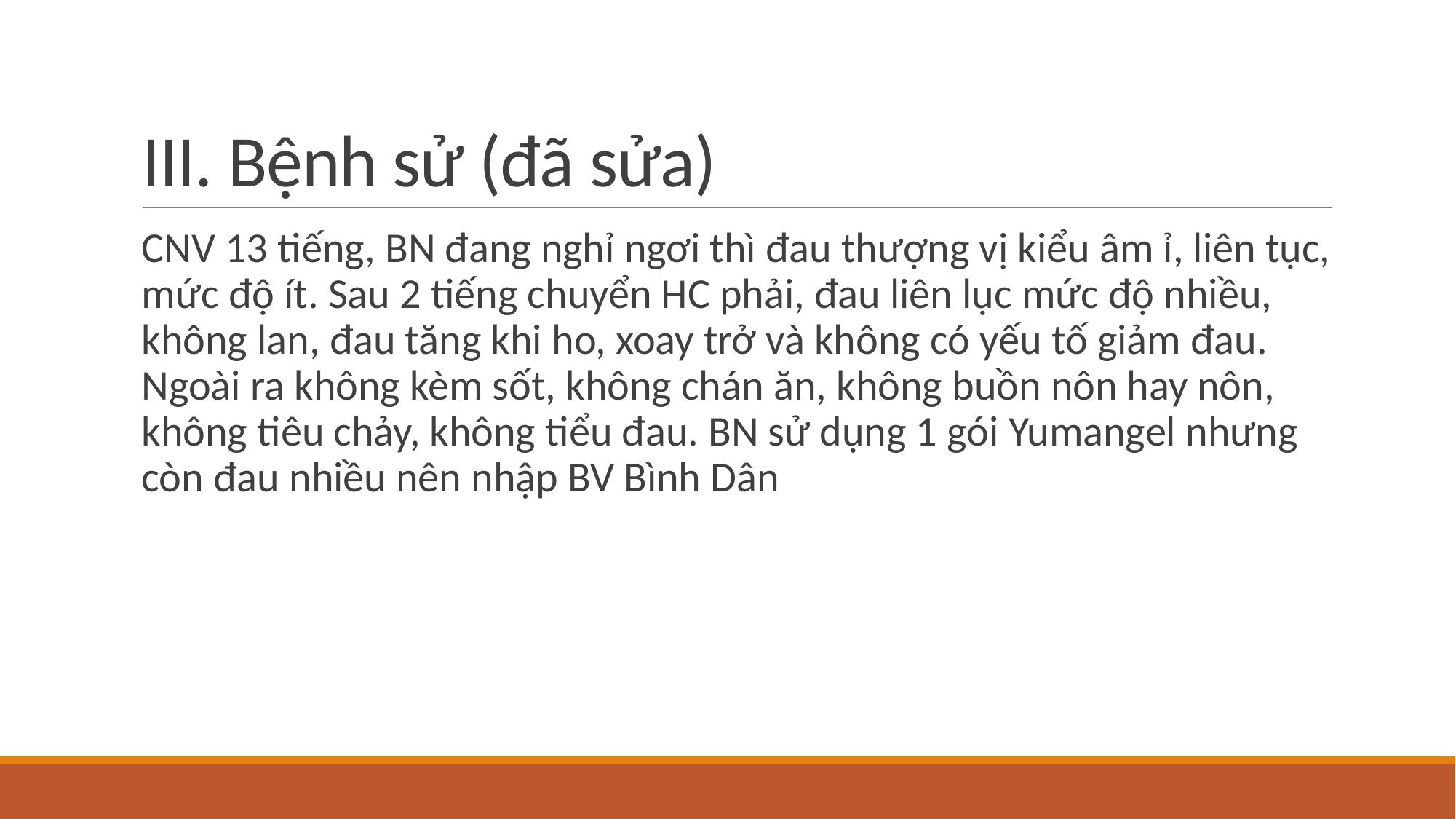

# III. Bệnh sử (đã sửa)
CNV 13 tiếng, BN đang nghỉ ngơi thì đau thượng vị kiểu âm ỉ, liên tục, mức độ ít. Sau 2 tiếng chuyển HC phải, đau liên lục mức độ nhiều, không lan, đau tăng khi ho, xoay trở và không có yếu tố giảm đau. Ngoài ra không kèm sốt, không chán ăn, không buồn nôn hay nôn, không tiêu chảy, không tiểu đau. BN sử dụng 1 gói Yumangel nhưng còn đau nhiều nên nhập BV Bình Dân